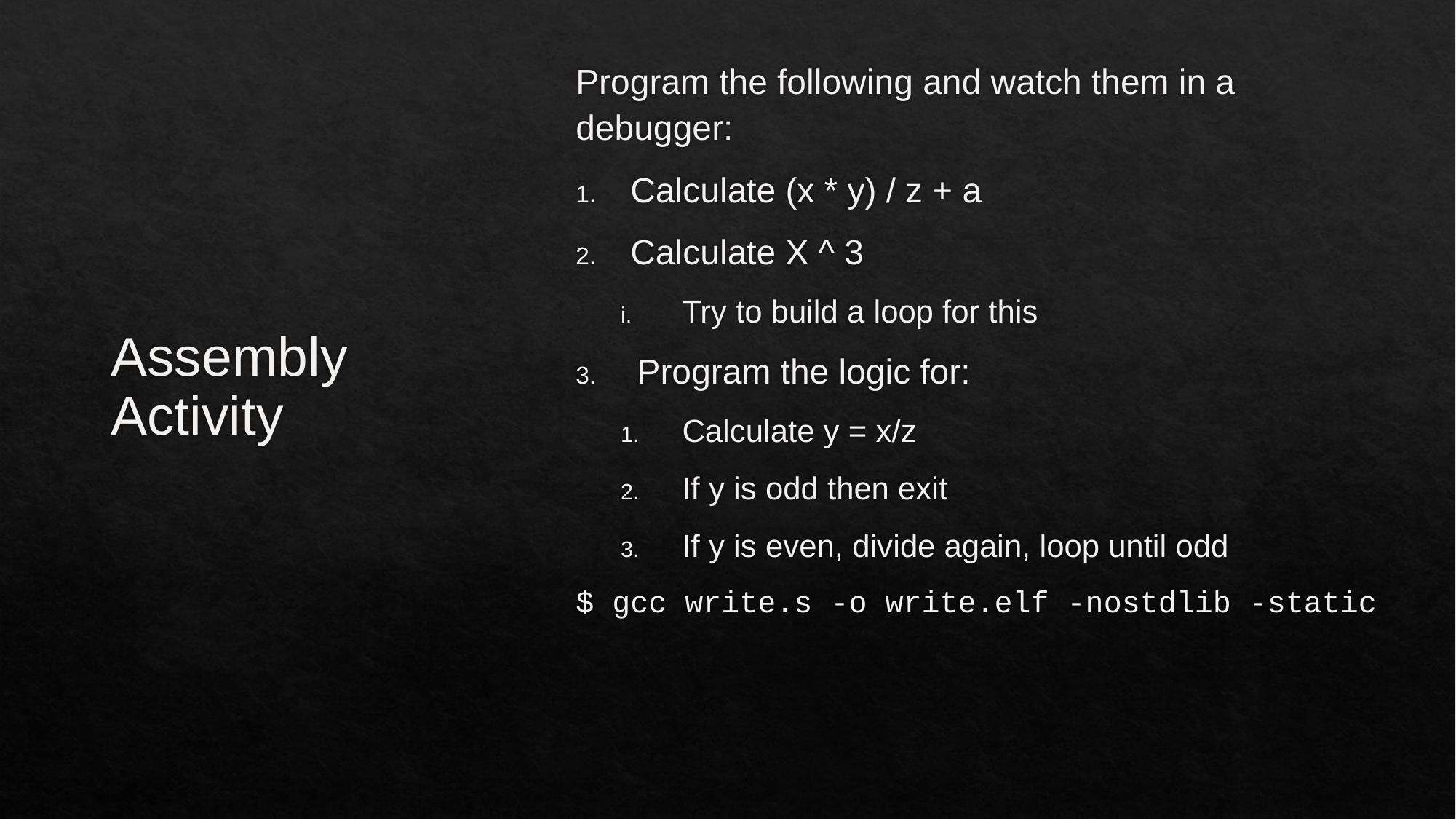

Program the following and watch them in a debugger:
Calculate (x * y) / z + a
Calculate X ^ 3
Try to build a loop for this
Program the logic for:
Calculate y = x/z
If y is odd then exit
If y is even, divide again, loop until odd
$ gcc write.s -o write.elf -nostdlib -static

# Assembly Activity